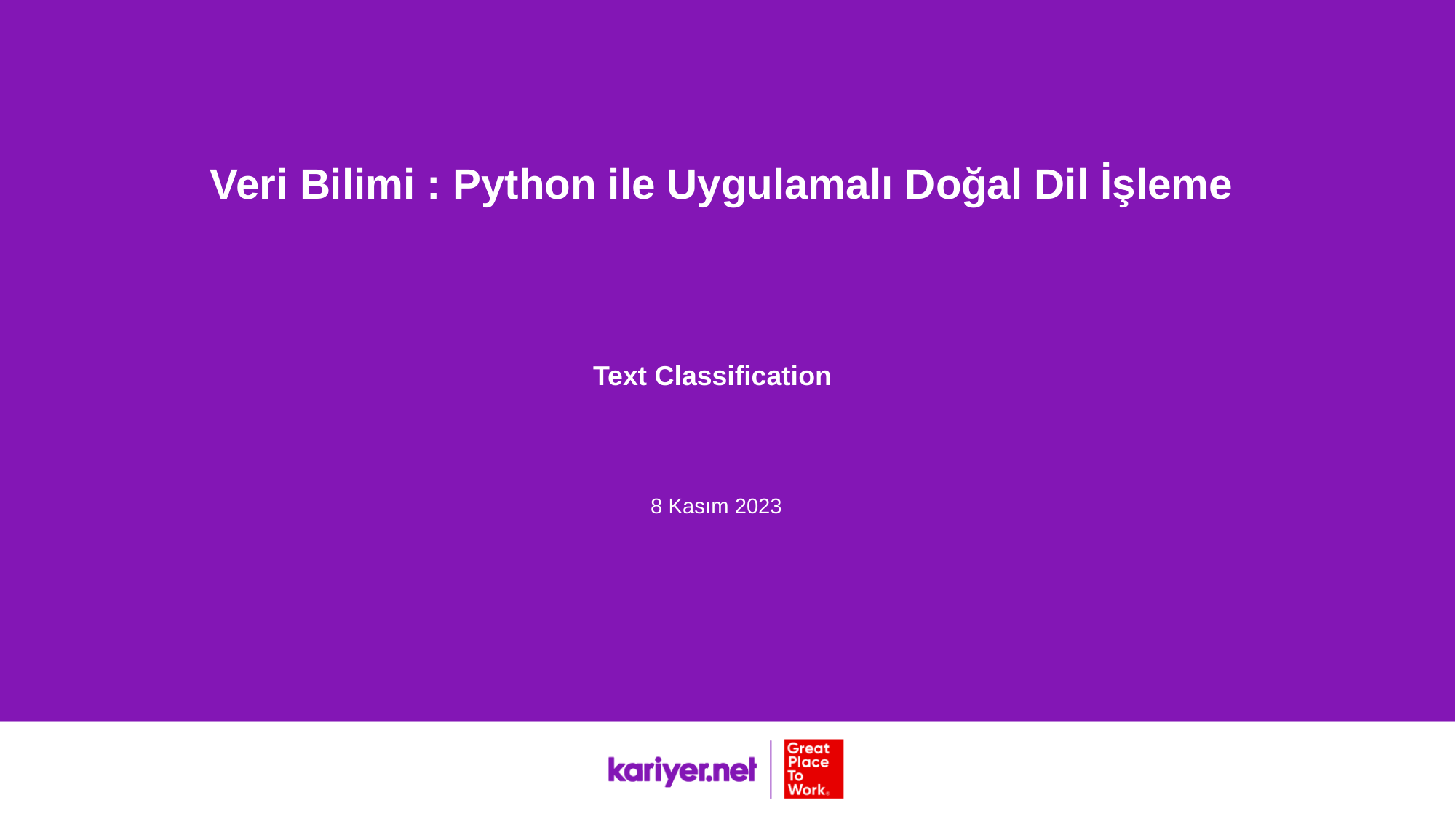

Veri Bilimi : Python ile Uygulamalı Doğal Dil İşleme
Text Classification

8 Kasım 2023